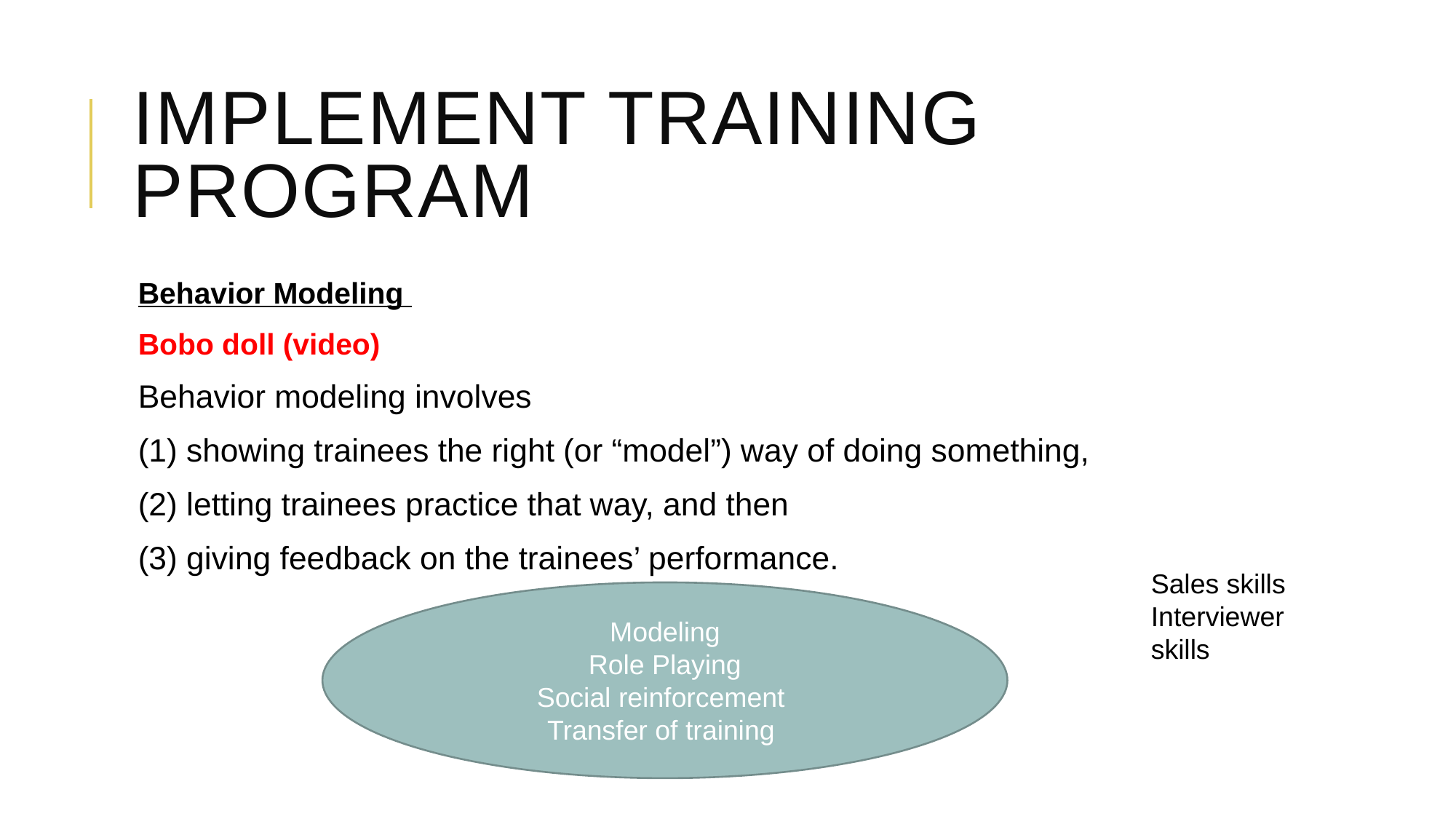

# Implement training program
Behavior Modeling
Bobo doll (video)
Behavior modeling involves
(1) showing trainees the right (or “model”) way of doing something,
(2) letting trainees practice that way, and then
(3) giving feedback on the trainees’ performance.

Sales skills
Interviewer skills
Modeling
Role Playing
Social reinforcement
Transfer of training